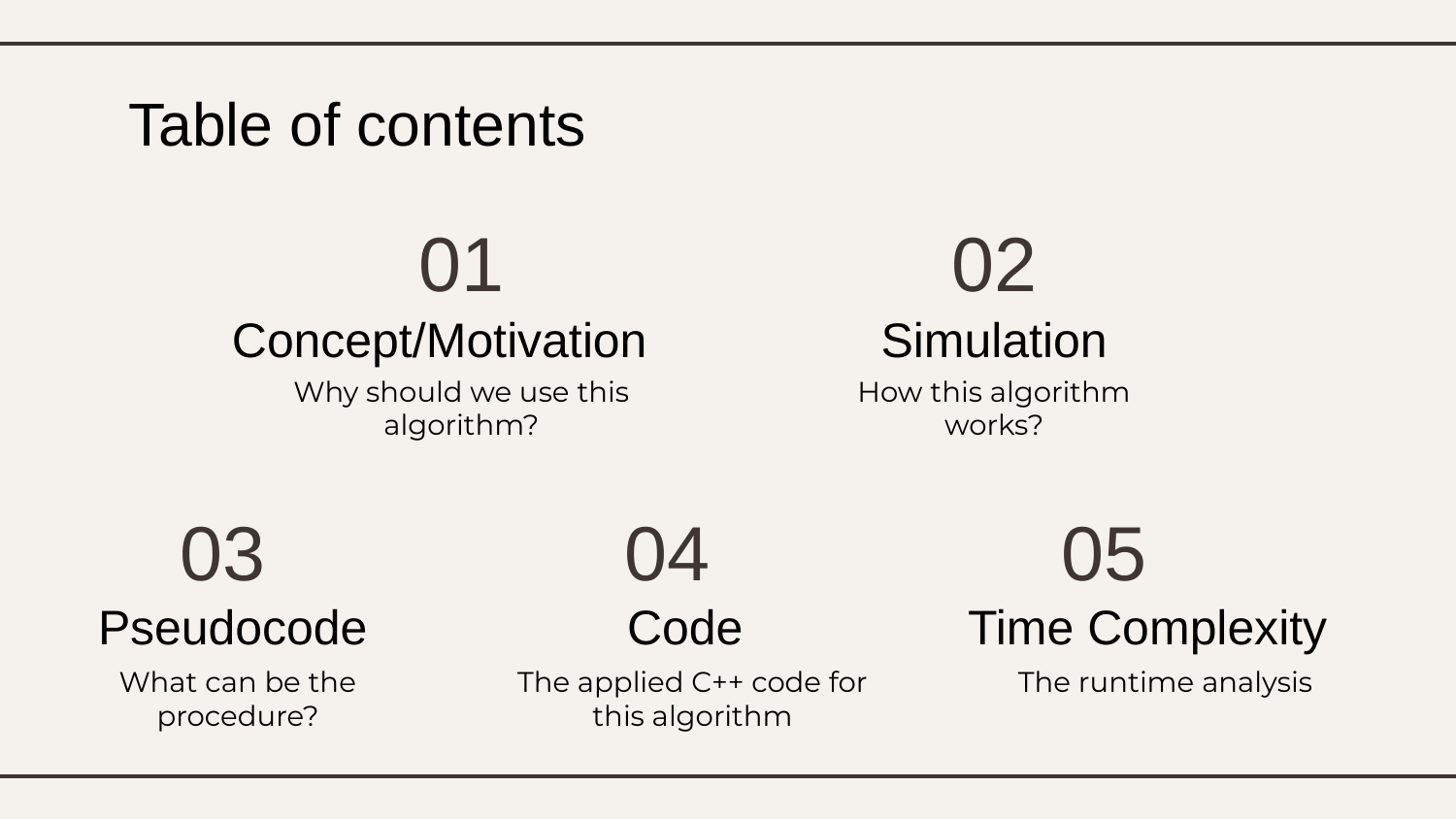

# Table of contents
01
02
Concept/Motivation
Simulation
Why should we use this algorithm?
How this algorithm works?
04
05
03
Pseudocode
Code
Time Complexity
What can be the procedure?
The applied C++ code for this algorithm
The runtime analysis